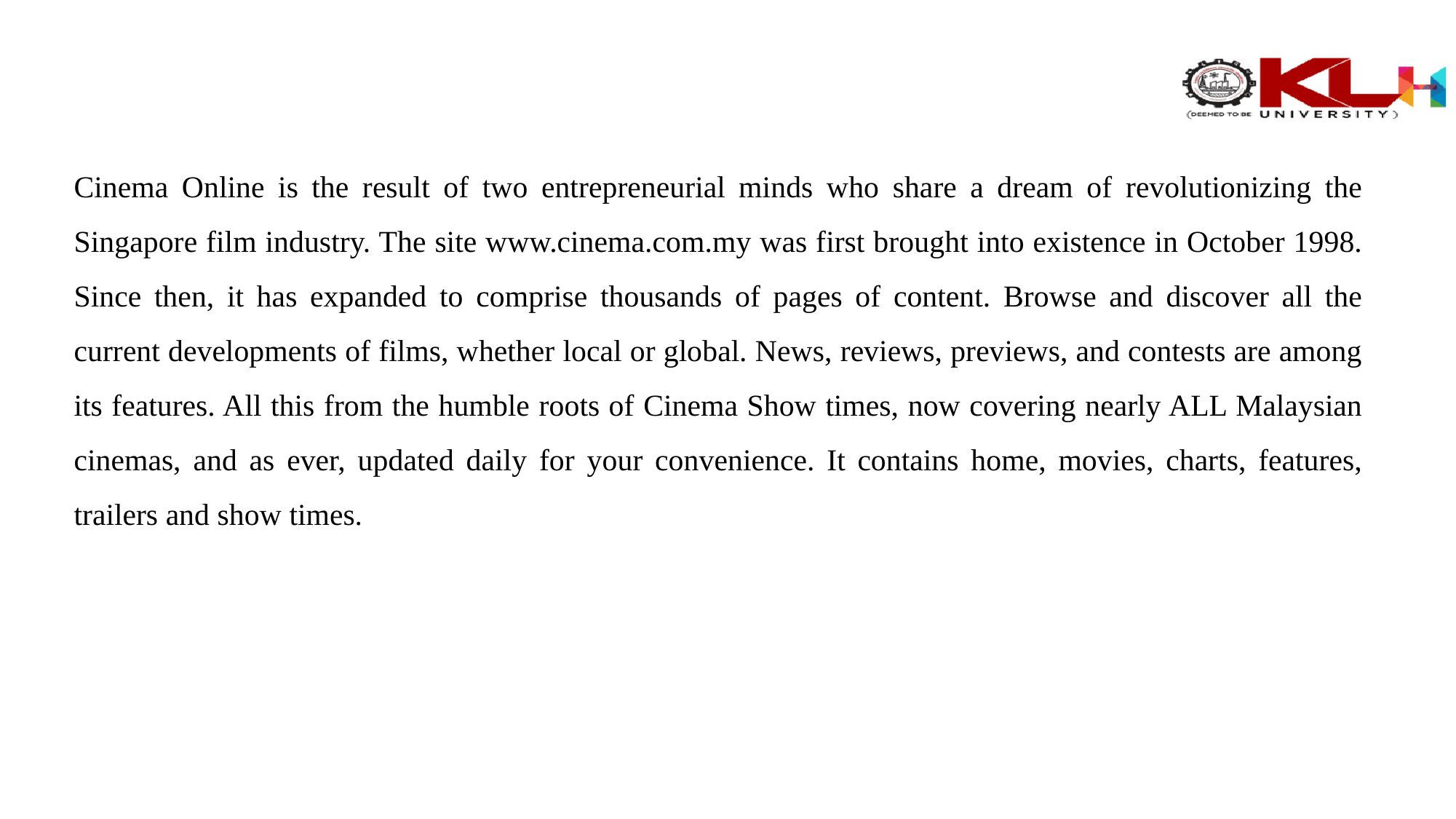

Cinema Online is the result of two entrepreneurial minds who share a dream of revolutionizing the Singapore film industry. The site www.cinema.com.my was first brought into existence in October 1998. Since then, it has expanded to comprise thousands of pages of content. Browse and discover all the current developments of films, whether local or global. News, reviews, previews, and contests are among its features. All this from the humble roots of Cinema Show times, now covering nearly ALL Malaysian cinemas, and as ever, updated daily for your convenience. It contains home, movies, charts, features, trailers and show times.